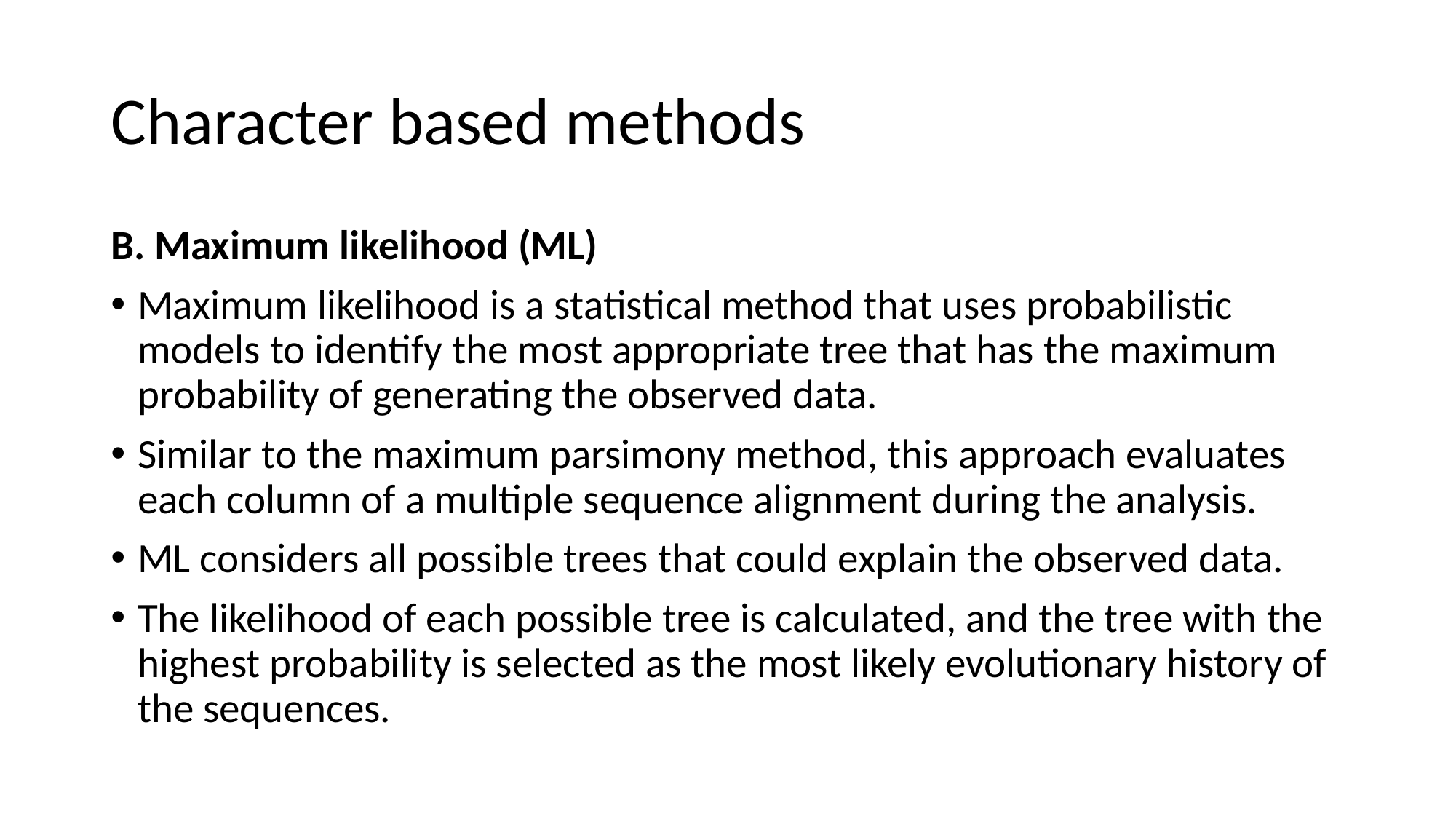

# Character based methods
B. Maximum likelihood (ML)
Maximum likelihood is a statistical method that uses probabilistic models to identify the most appropriate tree that has the maximum probability of generating the observed data.
Similar to the maximum parsimony method, this approach evaluates each column of a multiple sequence alignment during the analysis.
ML considers all possible trees that could explain the observed data.
The likelihood of each possible tree is calculated, and the tree with the highest probability is selected as the most likely evolutionary history of the sequences.